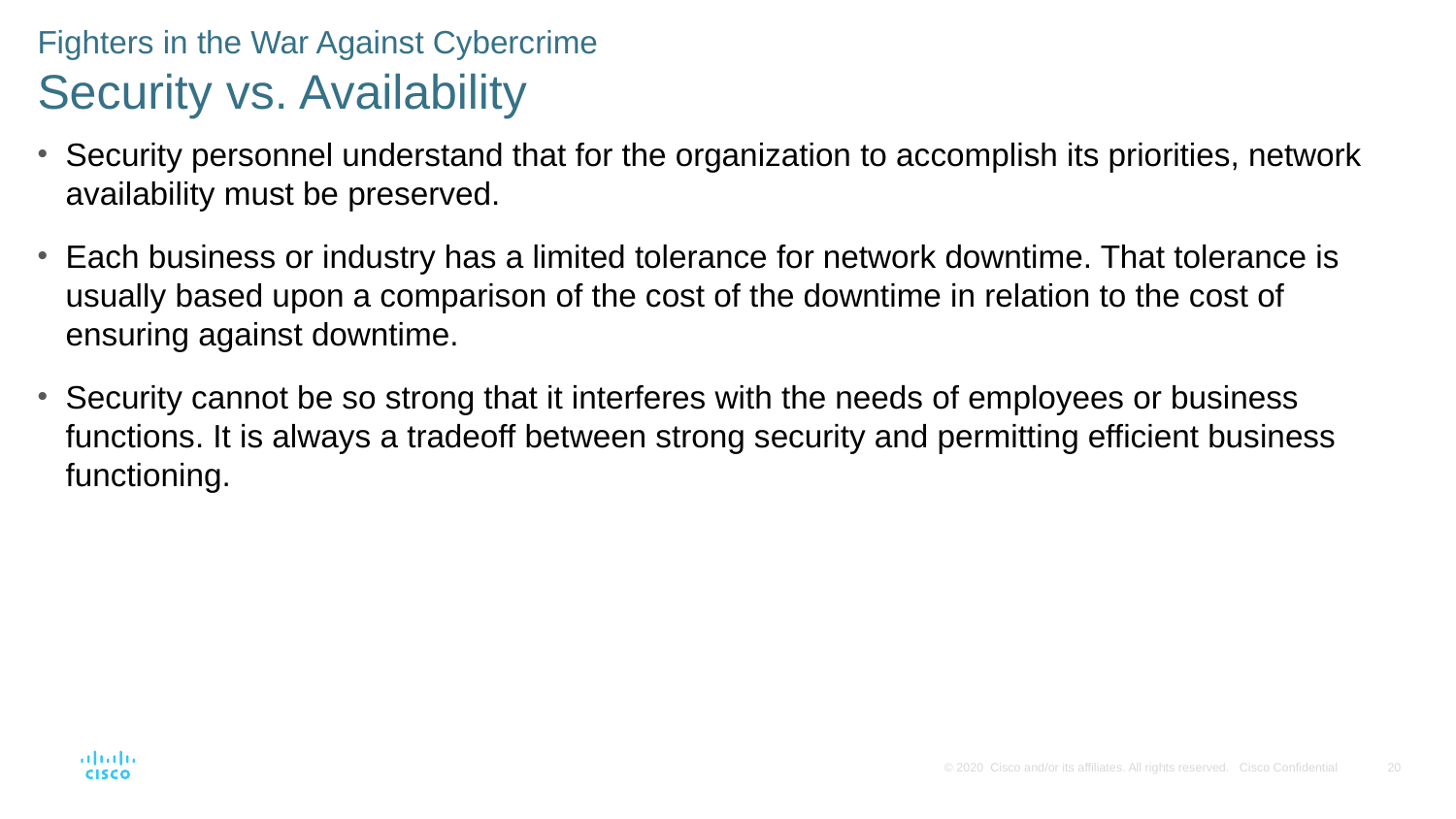

Fighters in the War Against Cybercrime
Security vs. Availability
Security personnel understand that for the organization to accomplish its priorities, network availability must be preserved.
Each business or industry has a limited tolerance for network downtime. That tolerance is usually based upon a comparison of the cost of the downtime in relation to the cost of ensuring against downtime.
Security cannot be so strong that it interferes with the needs of employees or business functions. It is always a tradeoff between strong security and permitting efficient business functioning.